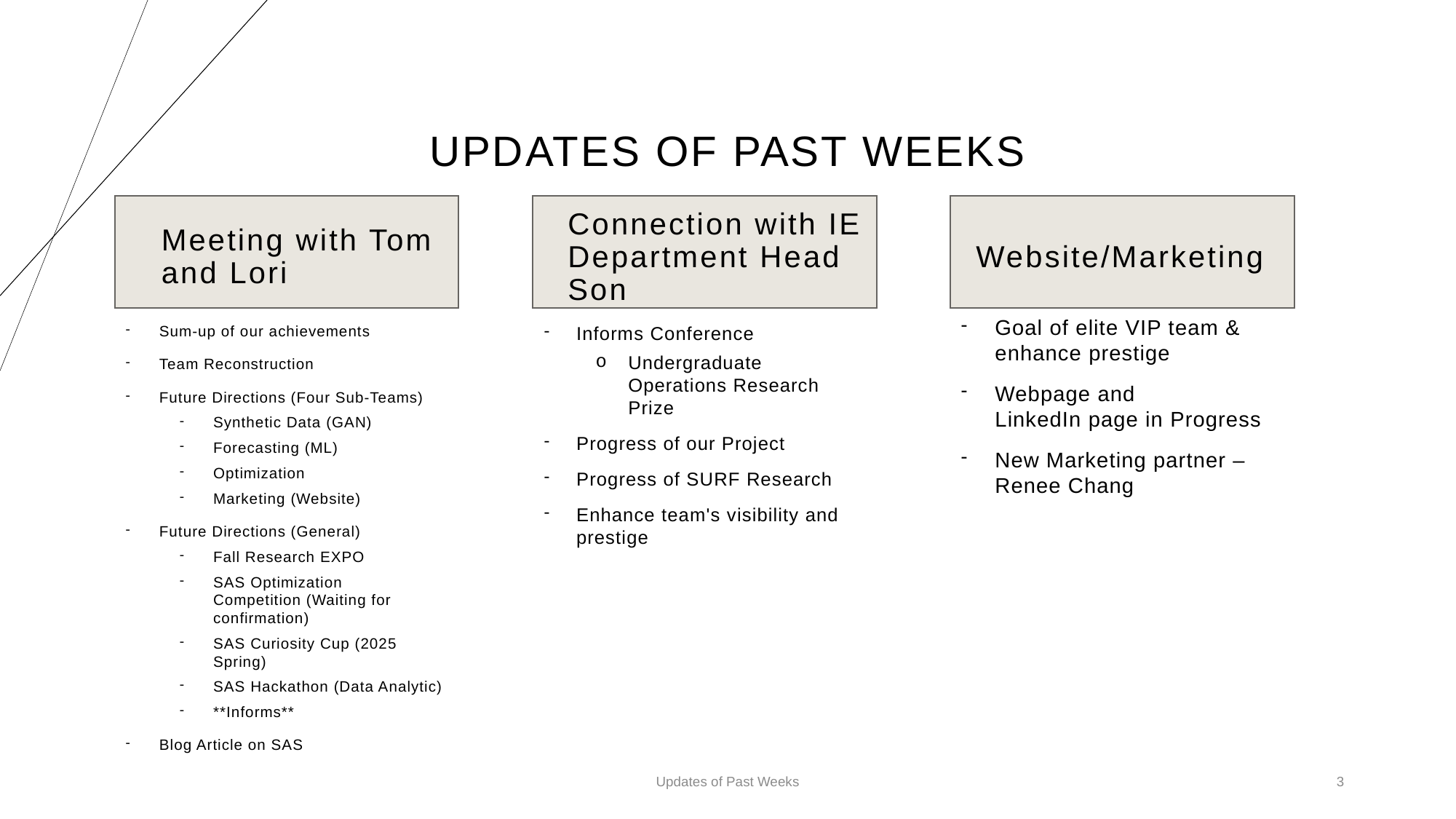

# Updates of Past Weeks

Meeting with Tom and Lori
Connection with IE Department Head Son
Website/Marketing
Goal of elite VIP team & enhance prestige
Webpage and LinkedIn page in Progress
New Marketing partner – Renee Chang

Informs Conference
Undergraduate Operations Research Prize
Progress of our Project
Progress of SURF Research
Enhance team's visibility and prestige
Sum-up of our achievements
Team Reconstruction
Future Directions (Four Sub-Teams)
Synthetic Data (GAN)
Forecasting (ML)
Optimization
Marketing (Website)
Future Directions (General)
Fall Research EXPO
SAS Optimization Competition (Waiting for confirmation)
SAS Curiosity Cup (2025 Spring)
SAS Hackathon (Data Analytic)
**Informs**
Blog Article on SAS

Updates of Past Weeks
3